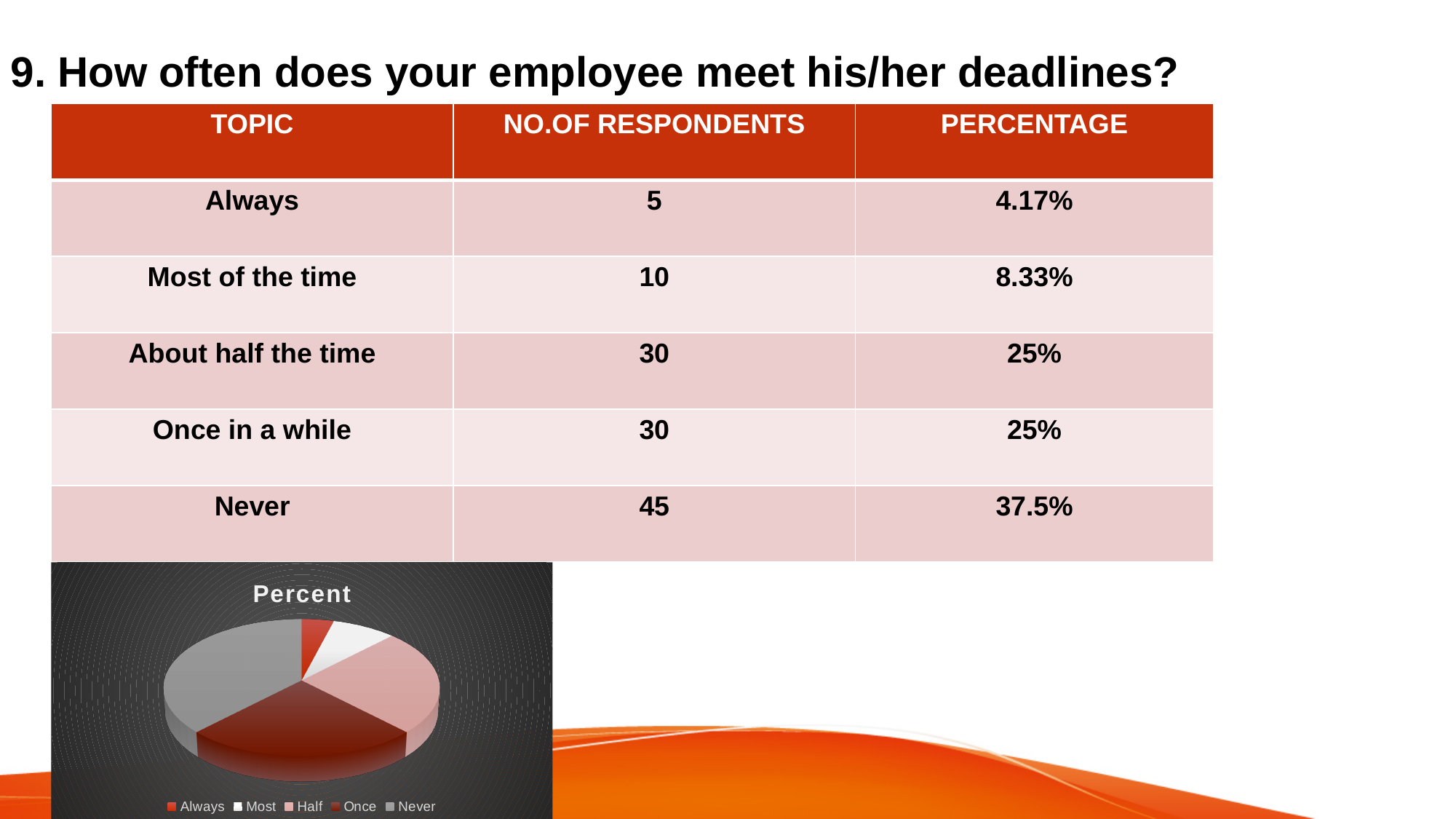

# 9. How often does your employee meet his/her deadlines?
| TOPIC | NO.OF RESPONDENTS | PERCENTAGE |
| --- | --- | --- |
| Always | 5 | 4.17% |
| Most of the time | 10 | 8.33% |
| About half the time | 30 | 25% |
| Once in a while | 30 | 25% |
| Never | 45 | 37.5% |

[unsupported chart]